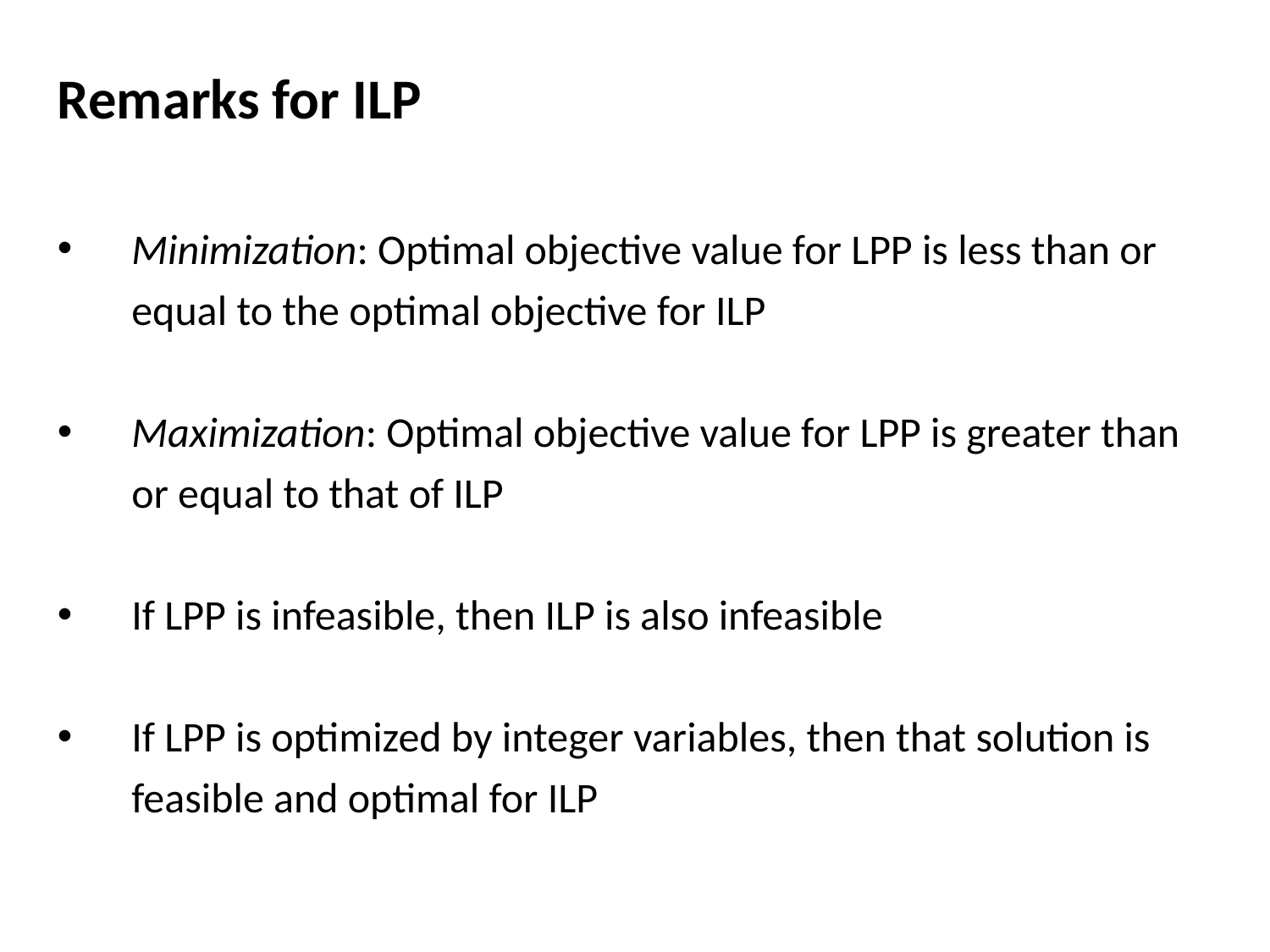

Remarks for ILP
Minimization: Optimal objective value for LPP is less than or equal to the optimal objective for ILP

Maximization: Optimal objective value for LPP is greater than or equal to that of ILP

If LPP is infeasible, then ILP is also infeasible

If LPP is optimized by integer variables, then that solution is feasible and optimal for ILP